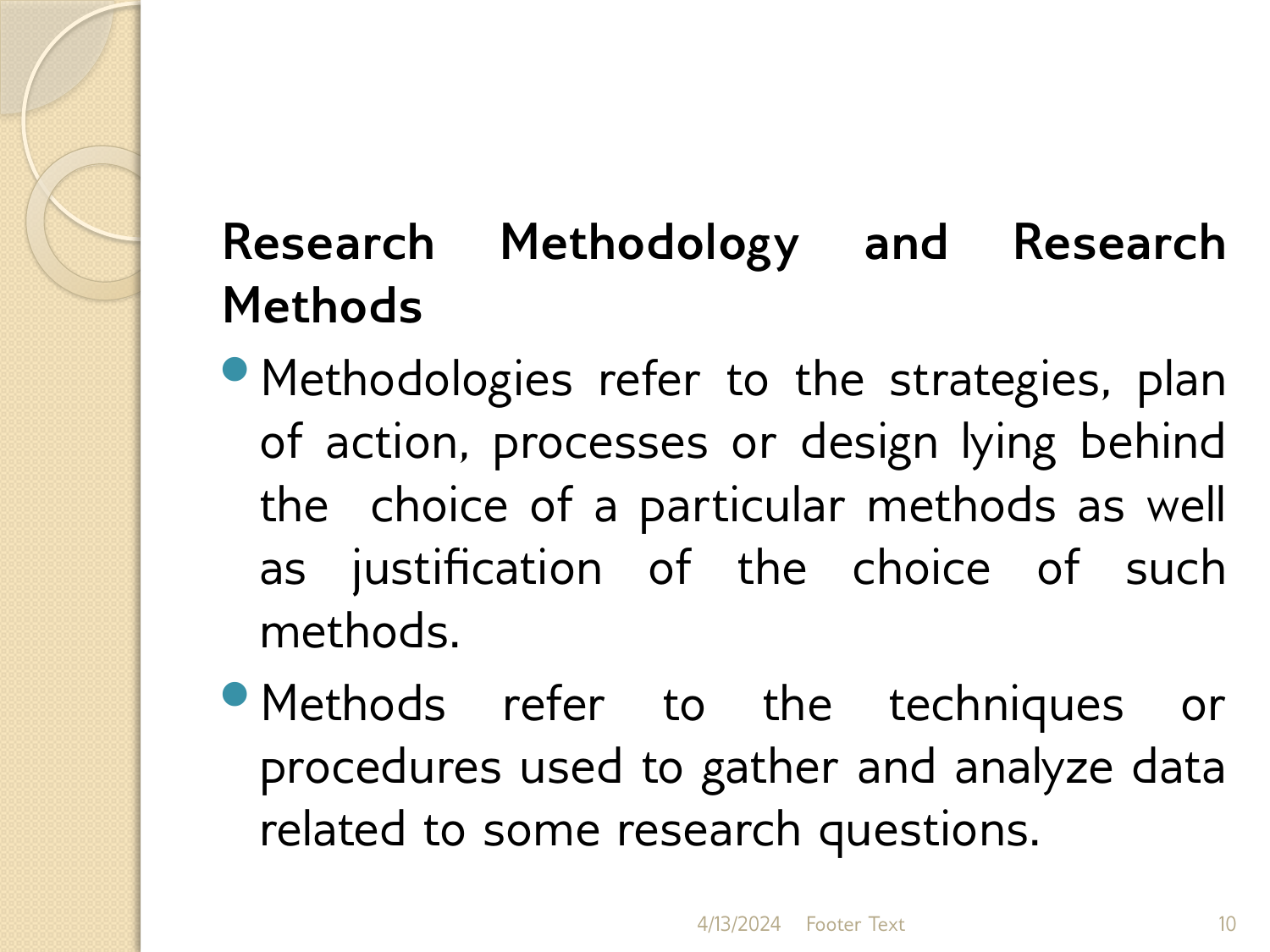

#
Research Methodology and Research Methods
Methodologies refer to the strategies, plan of action, processes or design lying behind the  choice of a particular methods as well as justification of the choice of such methods.
Methods refer to the techniques or procedures used to gather and analyze data related to some research questions.

4/13/2024
Footer Text
10